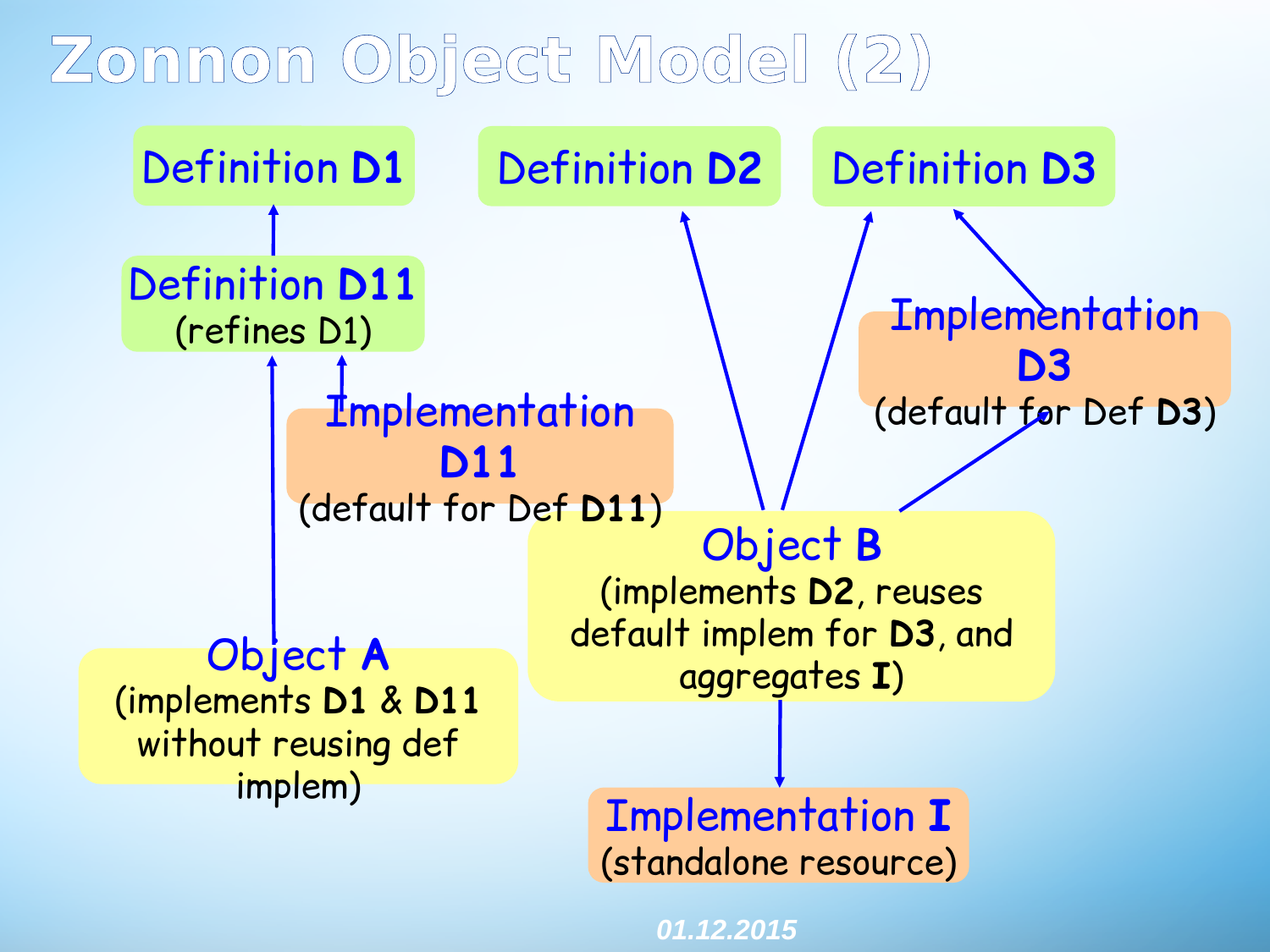

# Zonnon Object Model (2)
Definition D1
Definition D2
Definition D3

Definition D11
(refines D1)
Implementation D3
(default for Def D3)

Implementation D11
(default for Def D11)

Object B
(implements D2, reuses default implem for D3, and aggregates I)
Object A
(implements D1 & D11
without reusing def implem)

Implementation I
(standalone resource)
01.12.2015